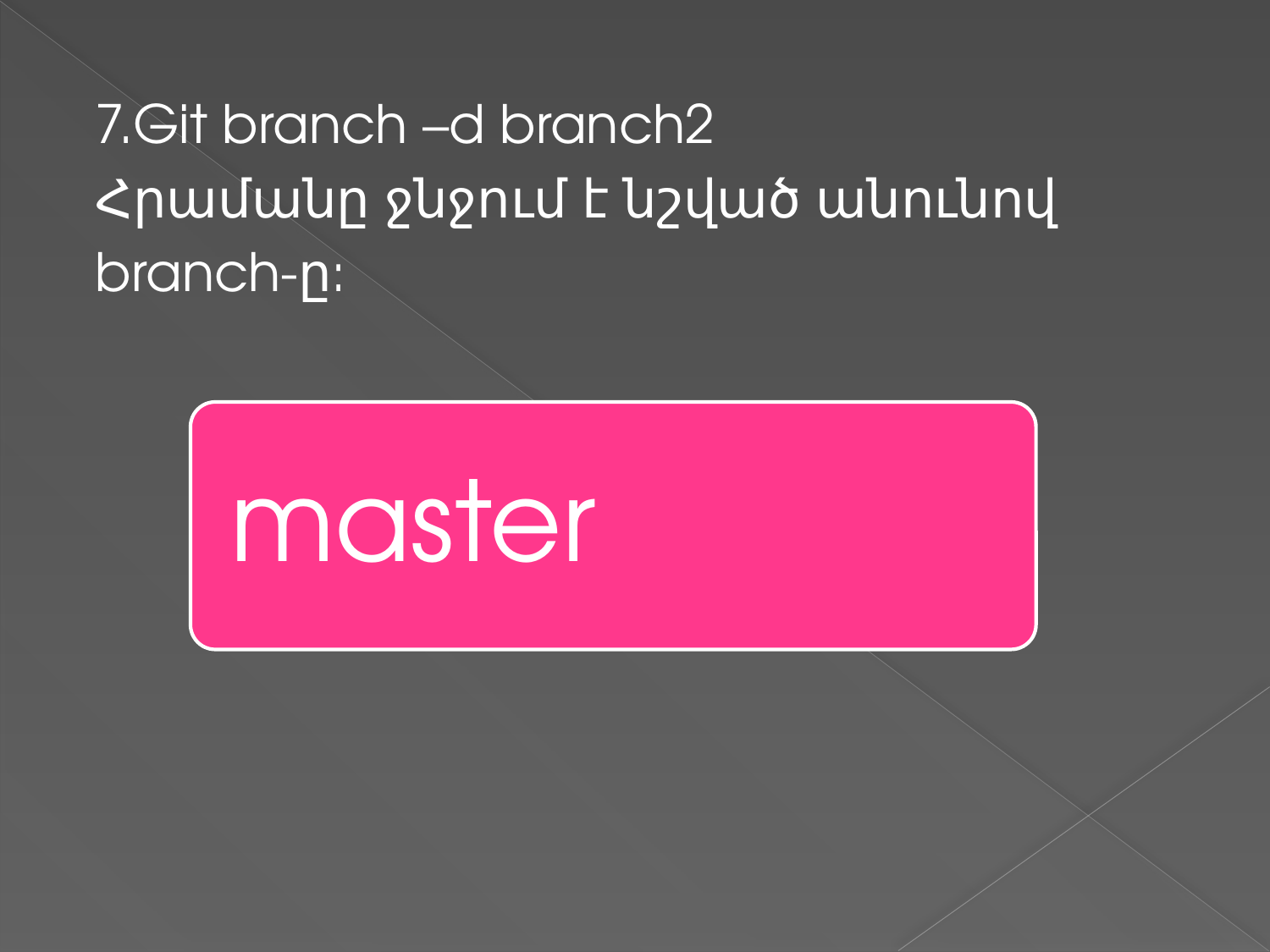

7.Git branch –d branch2
Հրամանը ջնջում է նշված անունով
branch-ը:

master